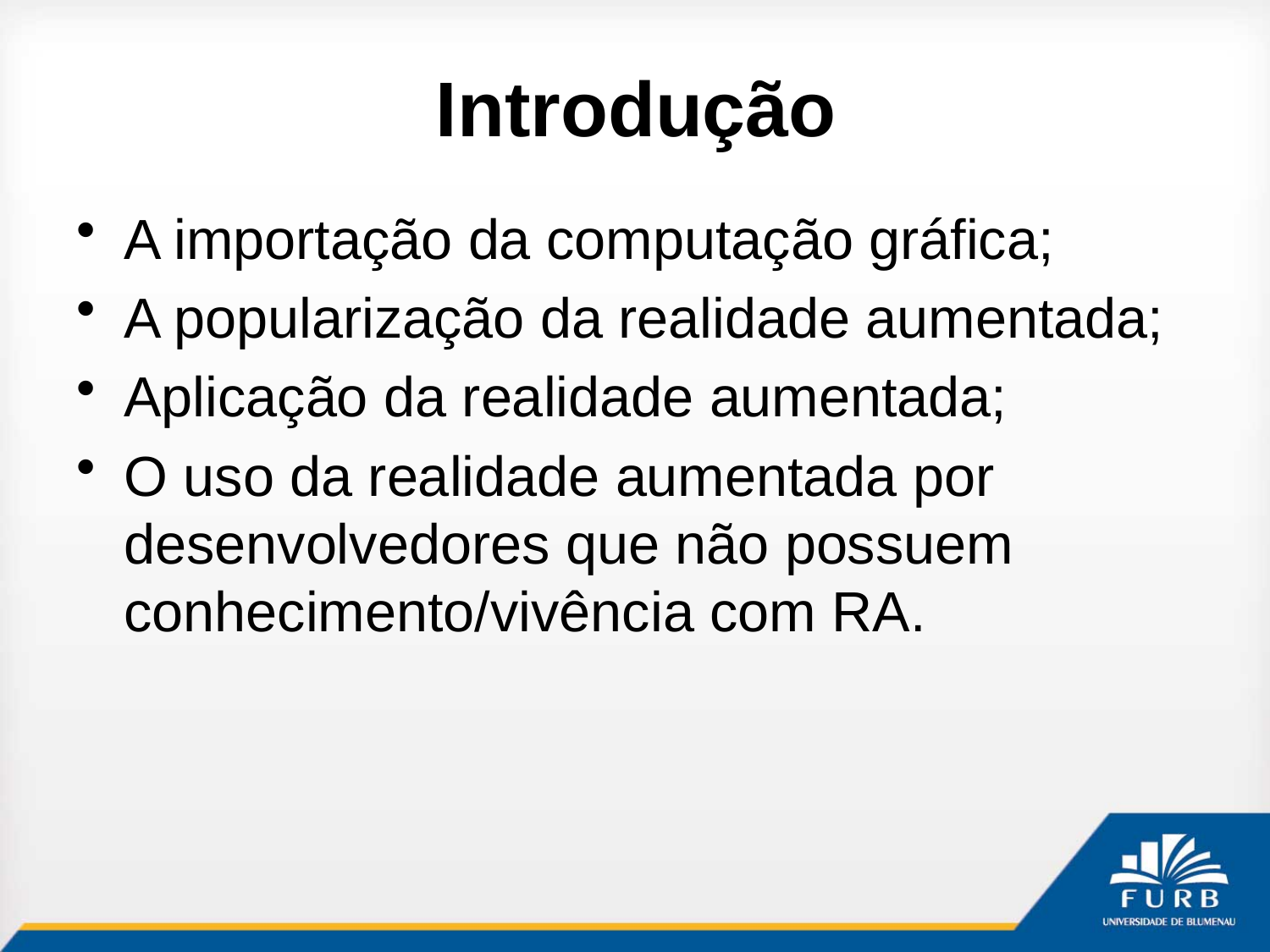

# Introdução
A importação da computação gráfica;
A popularização da realidade aumentada;
Aplicação da realidade aumentada;
O uso da realidade aumentada por desenvolvedores que não possuem conhecimento/vivência com RA.